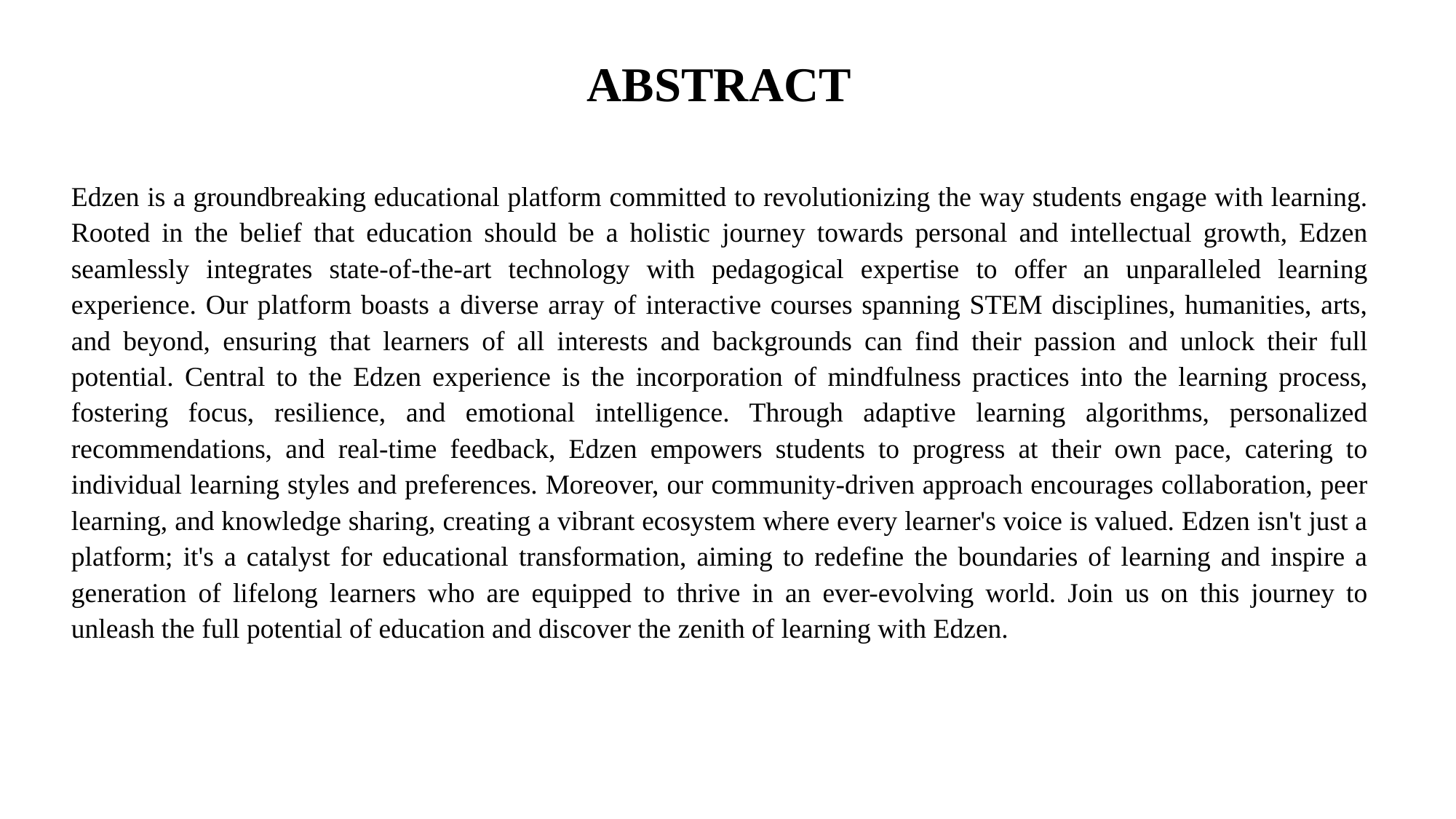

ABSTRACT
Edzen is a groundbreaking educational platform committed to revolutionizing the way students engage with learning. Rooted in the belief that education should be a holistic journey towards personal and intellectual growth, Edzen seamlessly integrates state-of-the-art technology with pedagogical expertise to offer an unparalleled learning experience. Our platform boasts a diverse array of interactive courses spanning STEM disciplines, humanities, arts, and beyond, ensuring that learners of all interests and backgrounds can find their passion and unlock their full potential. Central to the Edzen experience is the incorporation of mindfulness practices into the learning process, fostering focus, resilience, and emotional intelligence. Through adaptive learning algorithms, personalized recommendations, and real-time feedback, Edzen empowers students to progress at their own pace, catering to individual learning styles and preferences. Moreover, our community-driven approach encourages collaboration, peer learning, and knowledge sharing, creating a vibrant ecosystem where every learner's voice is valued. Edzen isn't just a platform; it's a catalyst for educational transformation, aiming to redefine the boundaries of learning and inspire a generation of lifelong learners who are equipped to thrive in an ever-evolving world. Join us on this journey to unleash the full potential of education and discover the zenith of learning with Edzen.